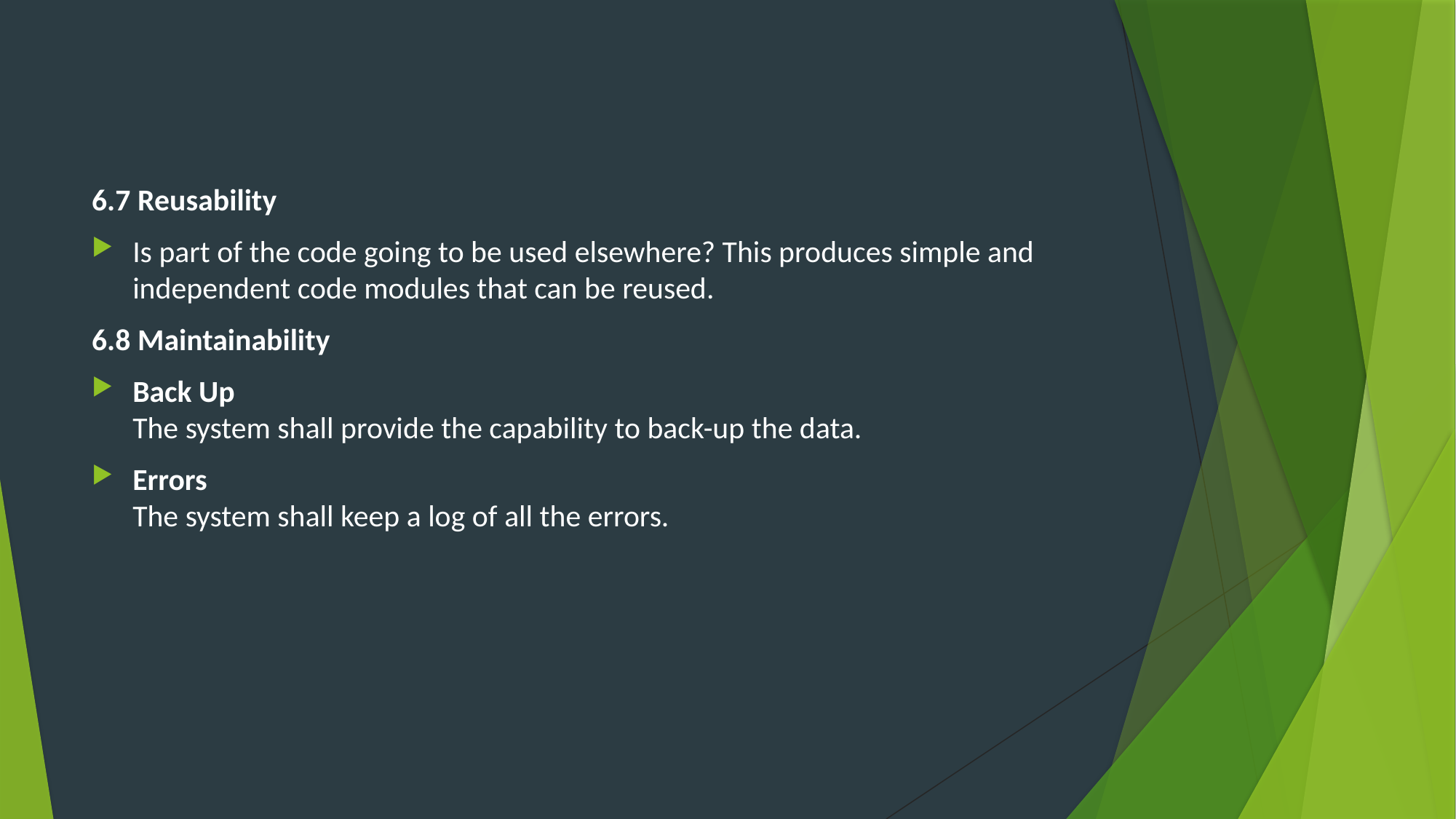

#
6.7 Reusability
Is part of the code going to be used elsewhere? This produces simple and independent code modules that can be reused.
6.8 Maintainability
Back Up
The system shall provide the capability to back-up the data.
Errors
The system shall keep a log of all the errors.